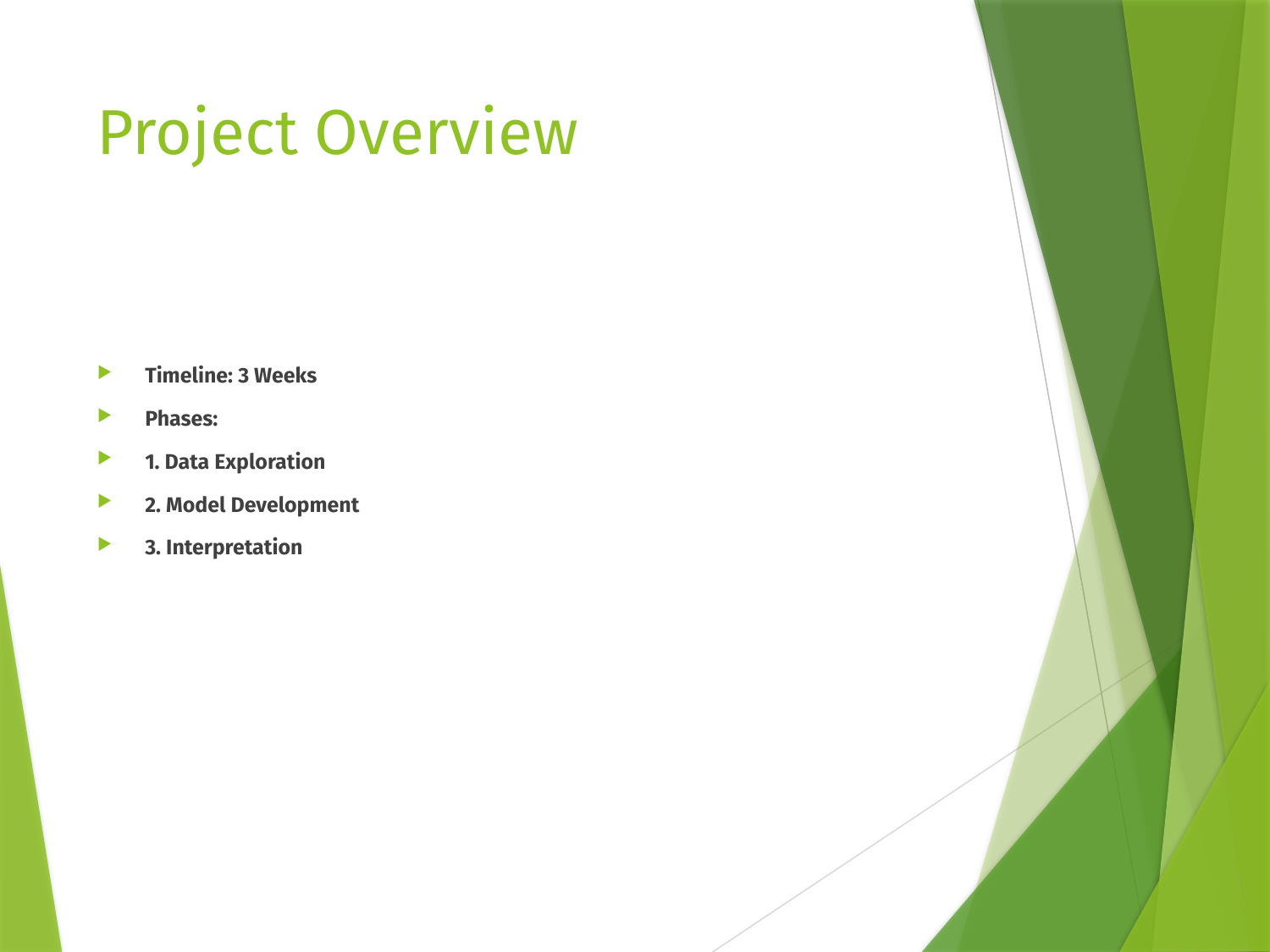

# Project Overview

Timeline: 3 Weeks
Phases:
1. Data Exploration
2. Model Development
3. Interpretation